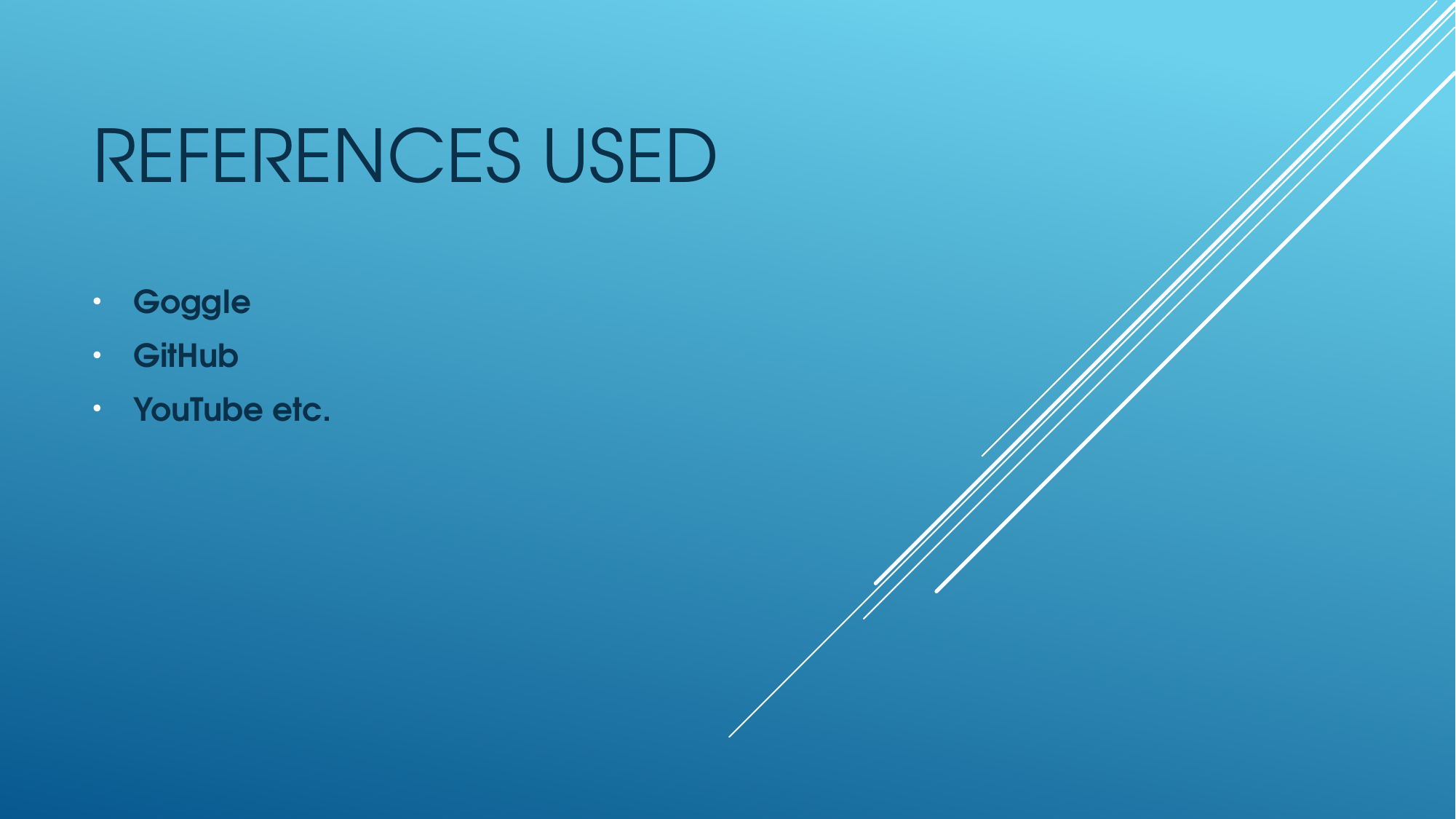

# References used
Goggle
GitHub
YouTube etc.